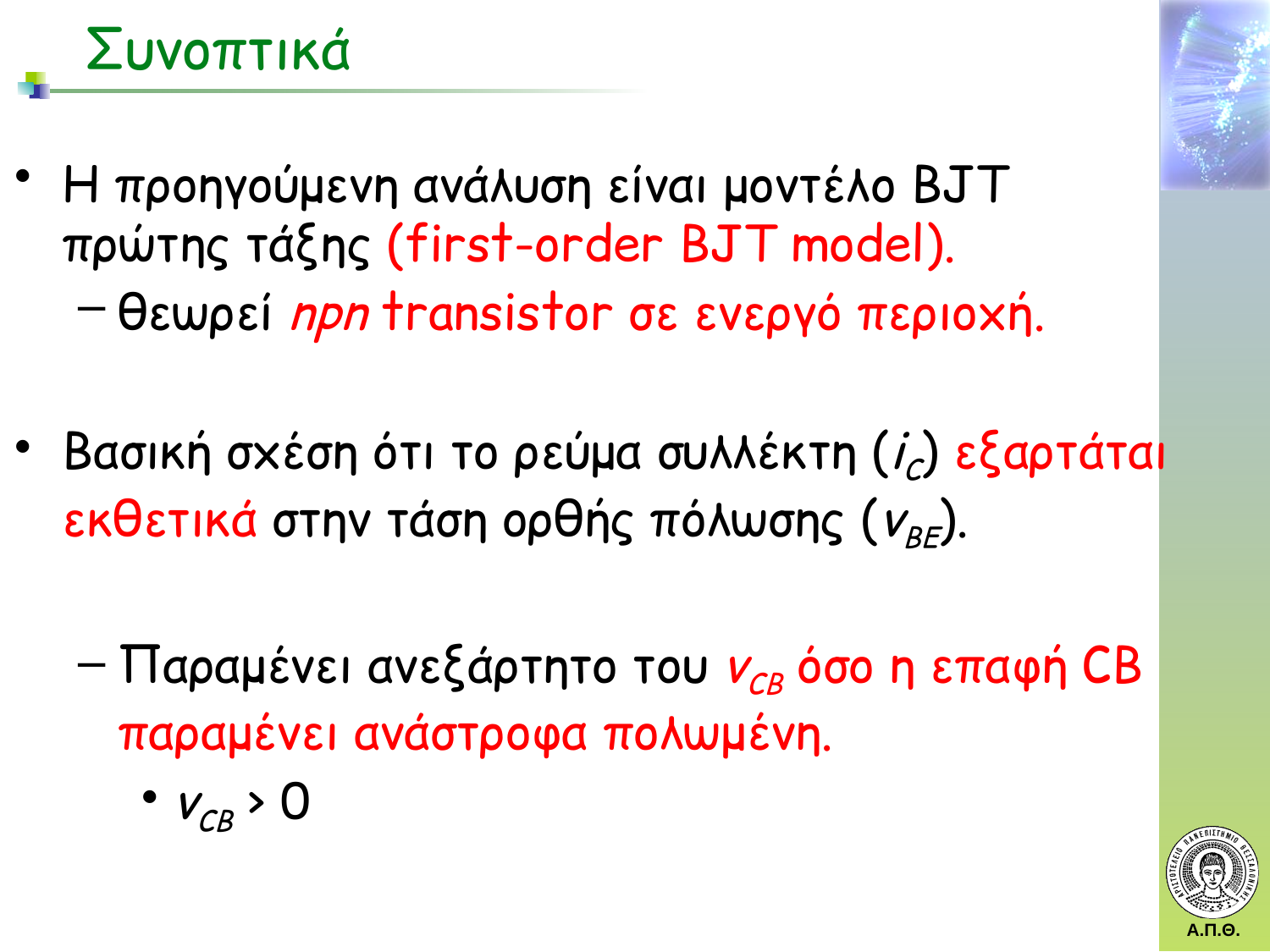

Συνοπτικά
Η προηγούμενη ανάλυση είναι μοντέλο BJT πρώτης τάξης (first-order BJT model).
θεωρεί npn transistor σε ενεργό περιοχή.

Βασική σχέση ότι το ρεύμα συλλέκτη (iC) εξαρτάται εκθετικά στην τάση ορθής πόλωσης (vBE).

Παραμένει ανεξάρτητο του vCB όσο η επαφή CB παραμένει ανάστροφα πολωμένη.
vCB > 0